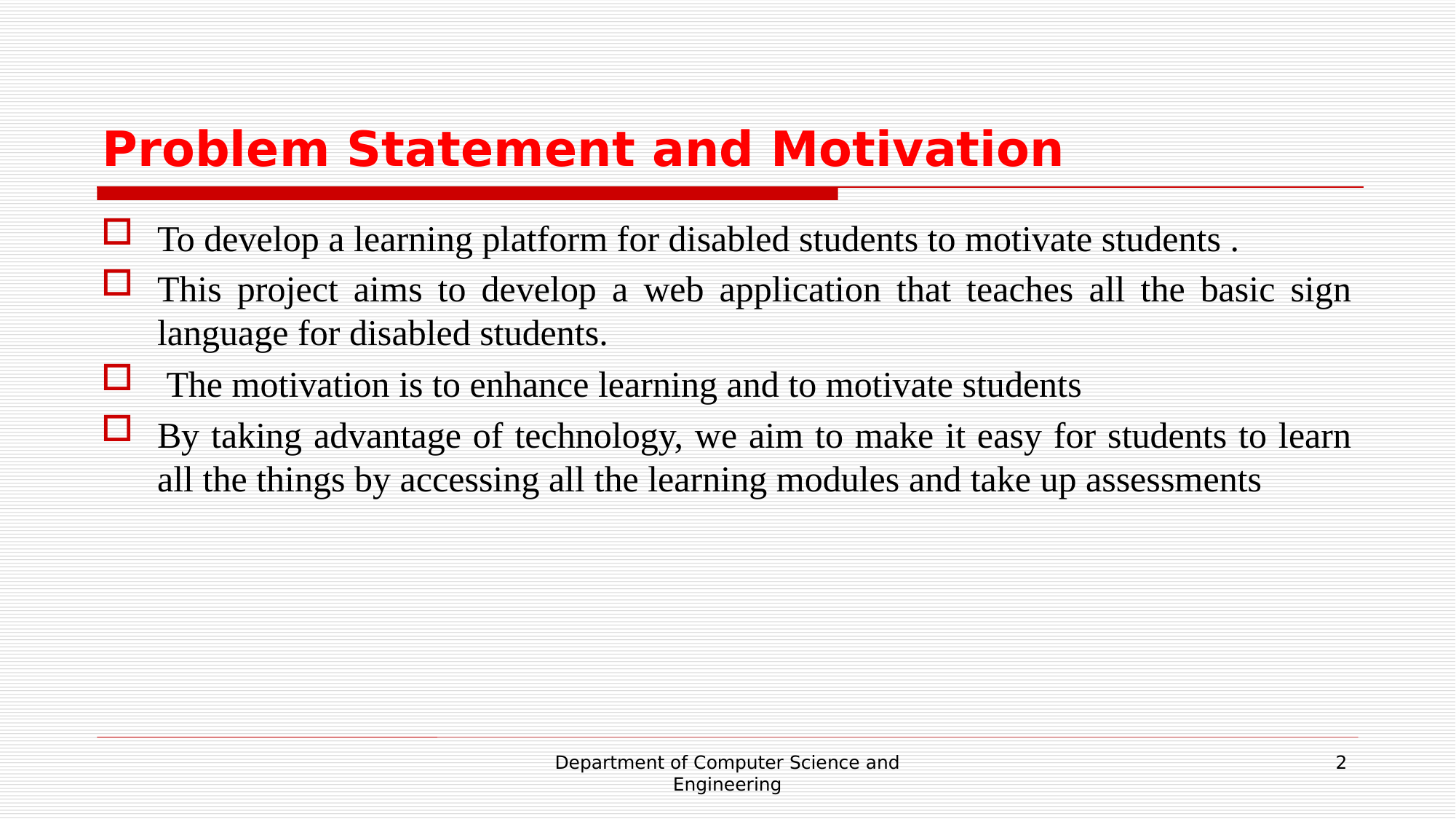

# Problem Statement and Motivation
To develop a learning platform for disabled students to motivate students .
This project aims to develop a web application that teaches all the basic sign language for disabled students.
 The motivation is to enhance learning and to motivate students
By taking advantage of technology, we aim to make it easy for students to learn all the things by accessing all the learning modules and take up assessments
Department of Computer Science and Engineering
2